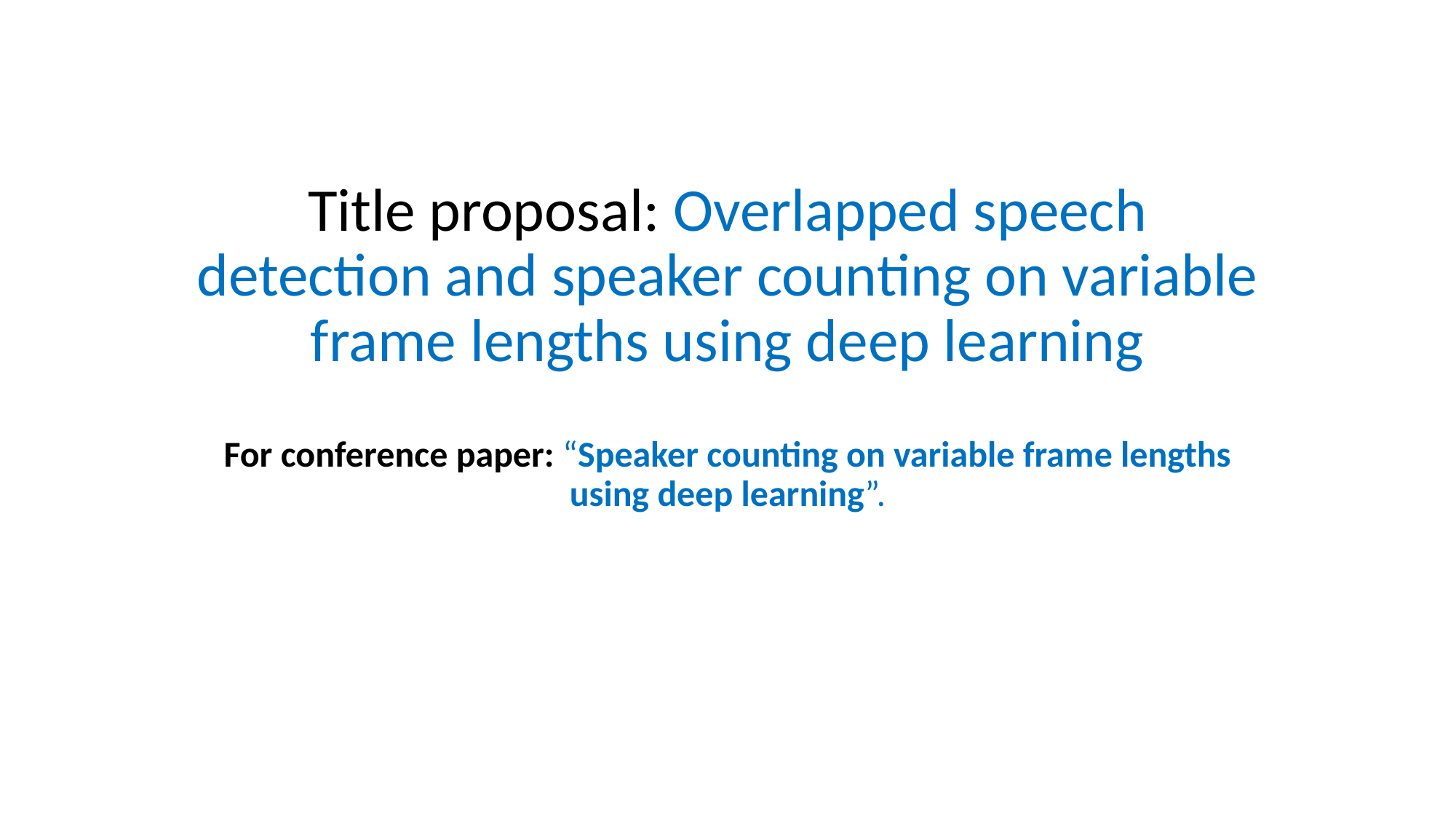

# Title proposal: Overlapped speech detection and speaker counting on variable frame lengths using deep learning
For conference paper: “Speaker counting on variable frame lengths using deep learning”.